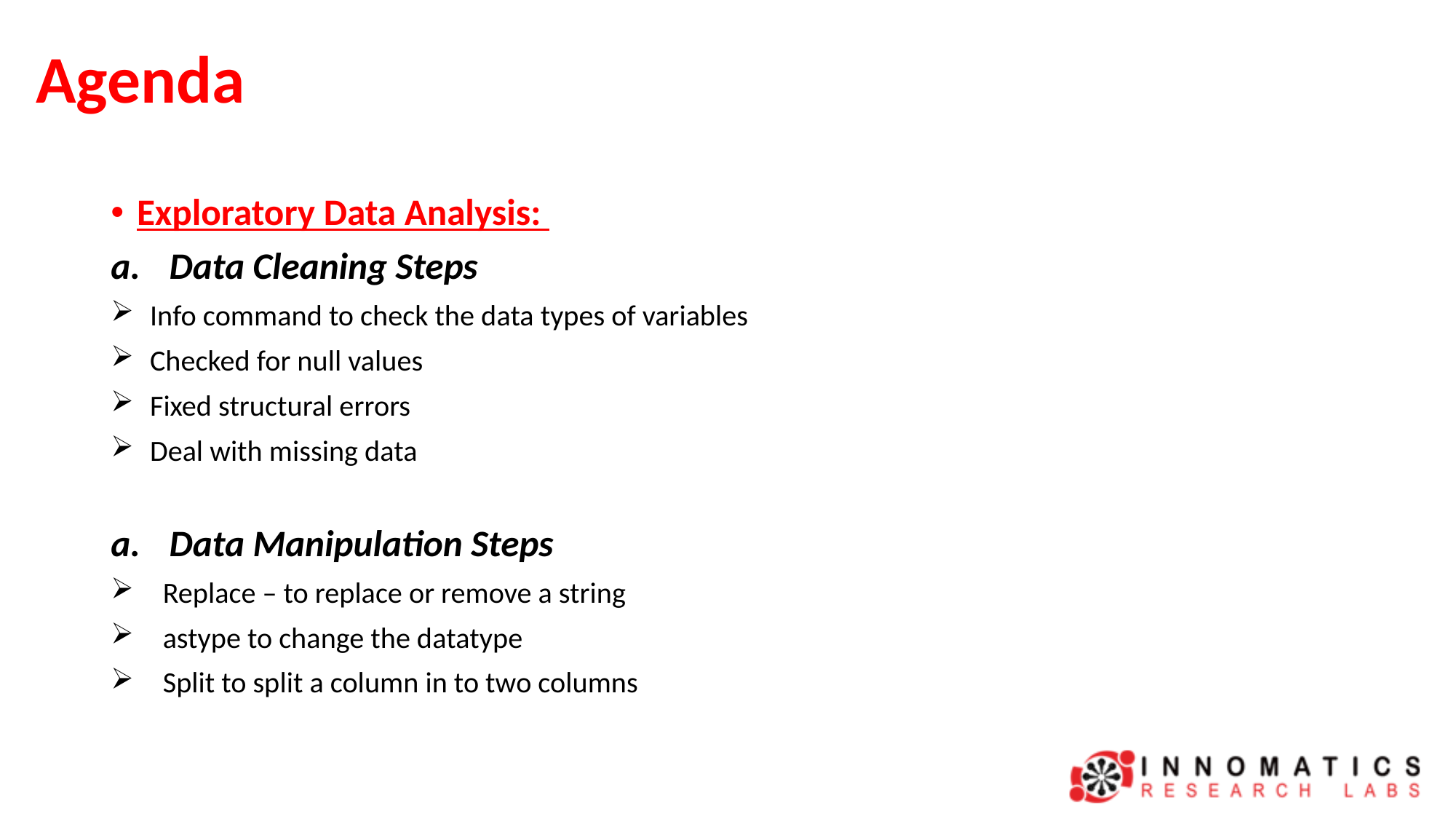

# Agenda
Exploratory Data Analysis:
Data Cleaning Steps
Info command to check the data types of variables
Checked for null values
Fixed structural errors
Deal with missing data

Data Manipulation Steps
Replace – to replace or remove a string
astype to change the datatype
Split to split a column in to two columns